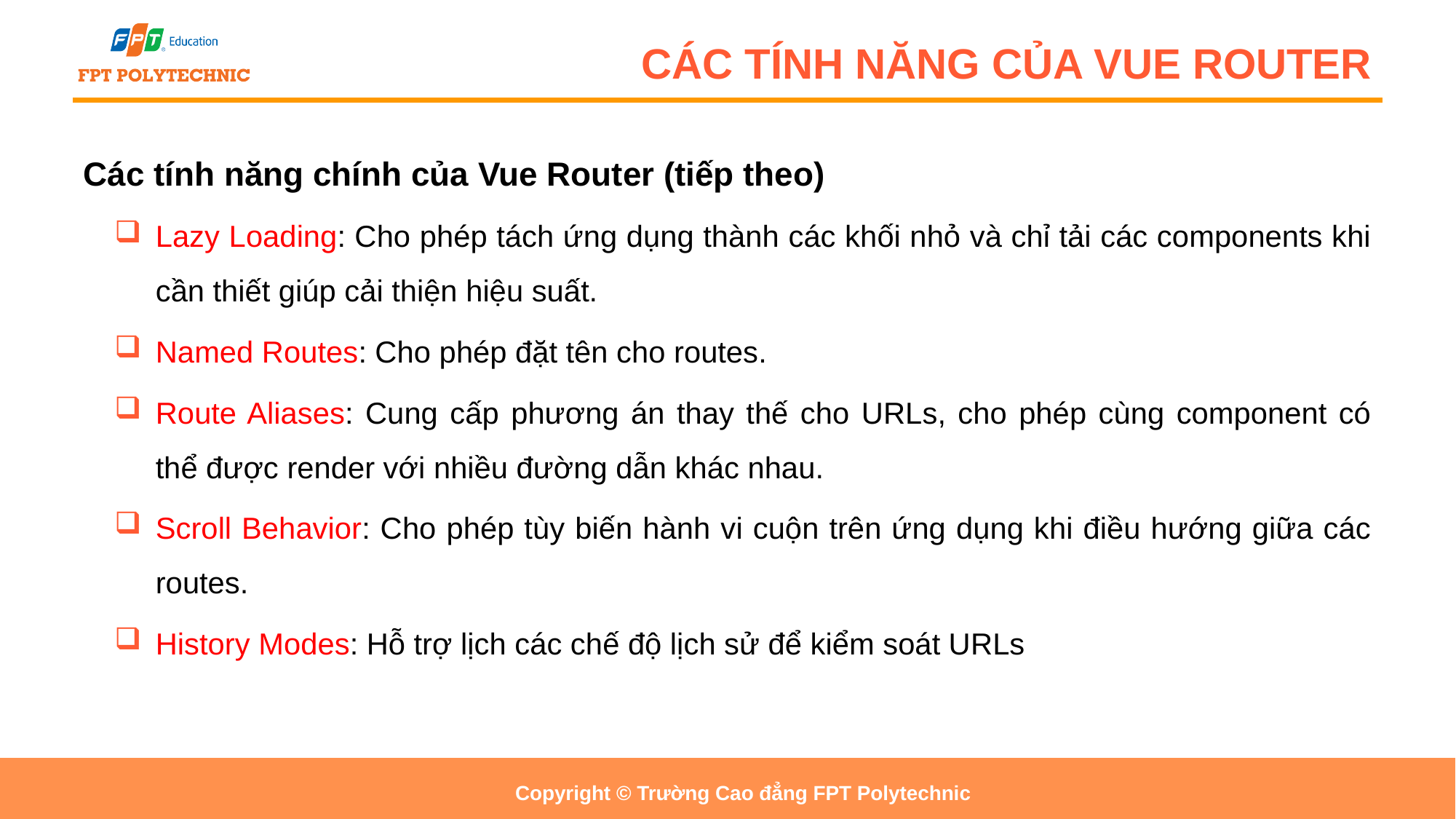

# CÁC TÍNH NĂNG CỦA VUE ROUTER
Các tính năng chính của Vue Router (tiếp theo)
Lazy Loading: Cho phép tách ứng dụng thành các khối nhỏ và chỉ tải các components khi cần thiết giúp cải thiện hiệu suất.
Named Routes: Cho phép đặt tên cho routes.
Route Aliases: Cung cấp phương án thay thế cho URLs, cho phép cùng component có thể được render với nhiều đường dẫn khác nhau.
Scroll Behavior: Cho phép tùy biến hành vi cuộn trên ứng dụng khi điều hướng giữa các routes.
History Modes: Hỗ trợ lịch các chế độ lịch sử để kiểm soát URLs

Copyright © Trường Cao đẳng FPT Polytechnic